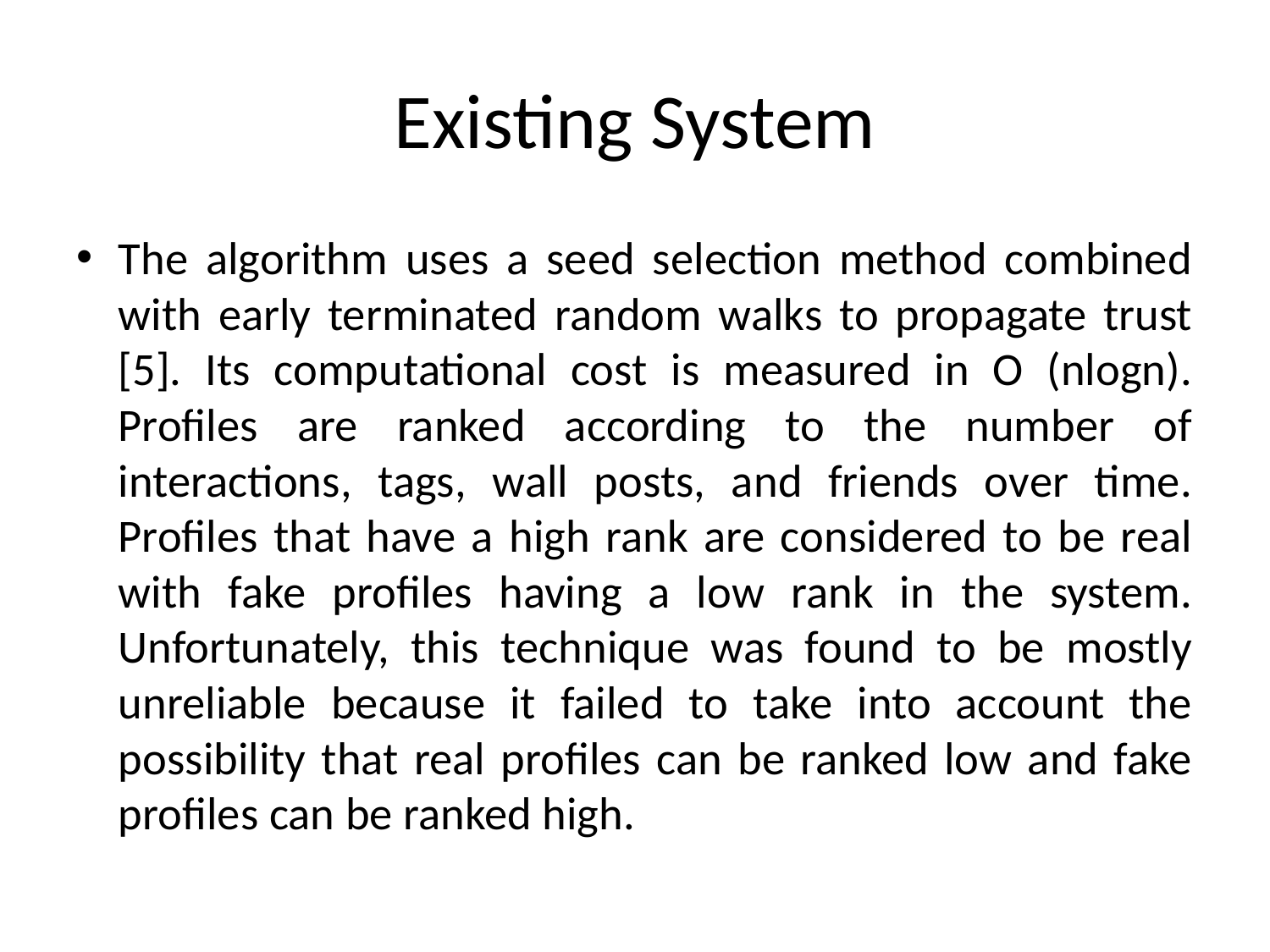

# Existing System
The algorithm uses a seed selection method combined with early terminated random walks to propagate trust [5]. Its computational cost is measured in O (nlogn). Profiles are ranked according to the number of interactions, tags, wall posts, and friends over time. Profiles that have a high rank are considered to be real with fake profiles having a low rank in the system. Unfortunately, this technique was found to be mostly unreliable because it failed to take into account the possibility that real profiles can be ranked low and fake profiles can be ranked high.